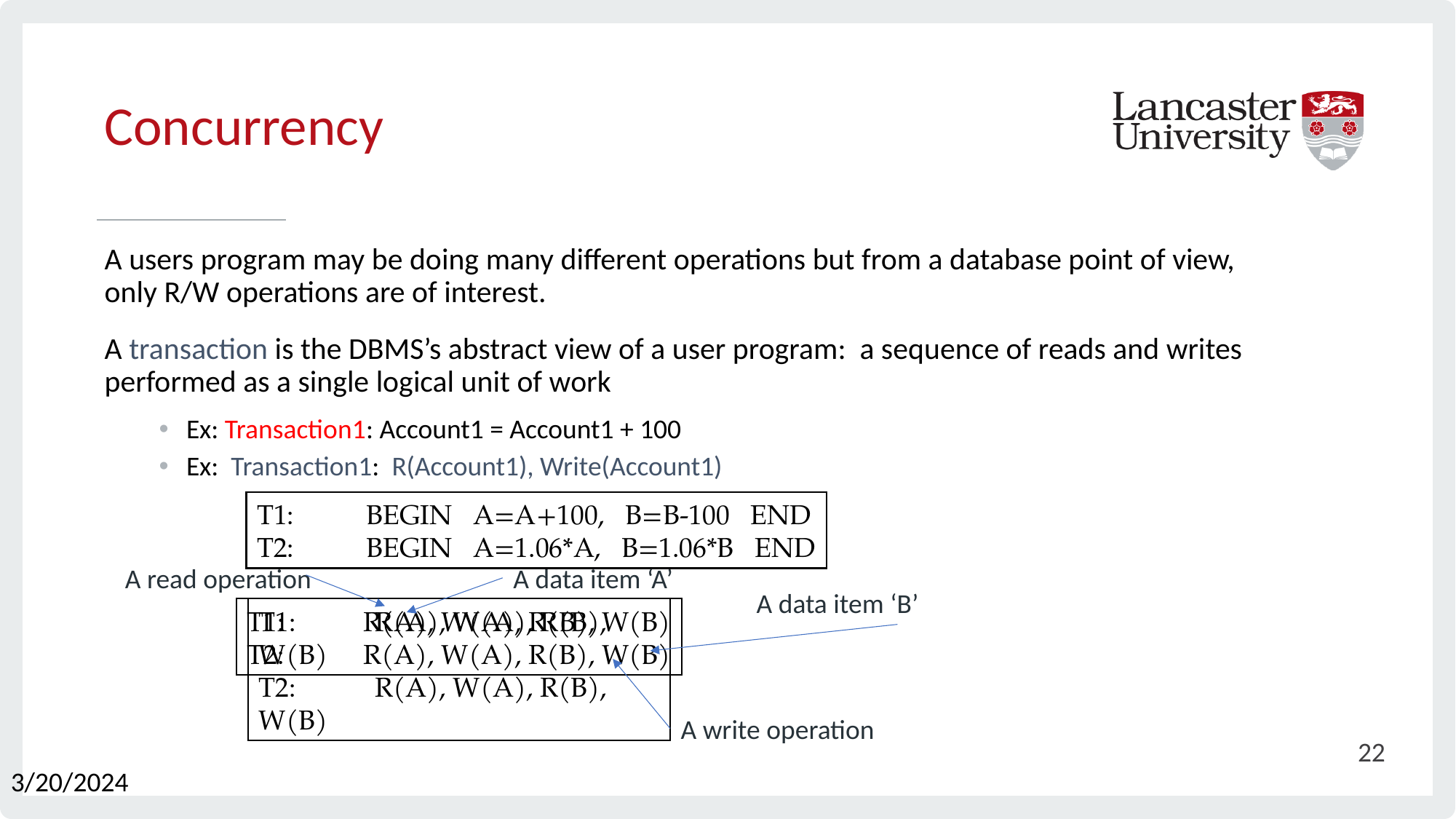

# Concurrency
A users program may be doing many different operations but from a database point of view, only R/W operations are of interest.
A transaction is the DBMS’s abstract view of a user program:  a sequence of reads and writes performed as a single logical unit of work
Ex: Transaction1: Account1 = Account1 + 100
Ex:  Transaction1:  R(Account1), Write(Account1)

T1:	BEGIN   A=A+100,   B=B-100   END
T2:	BEGIN   A=1.06*A,   B=1.06*B   END
A data item ‘A’
A read operation
A data item ‘B’
T1:	 R(A), W(A), R(B), W(B)
T2:	 R(A), W(A), R(B), W(B)
A write operation
T1:	 R(A), W(A), R(B), W(B)
T2:	 R(A), W(A), R(B), W(B)
22
3/20/2024